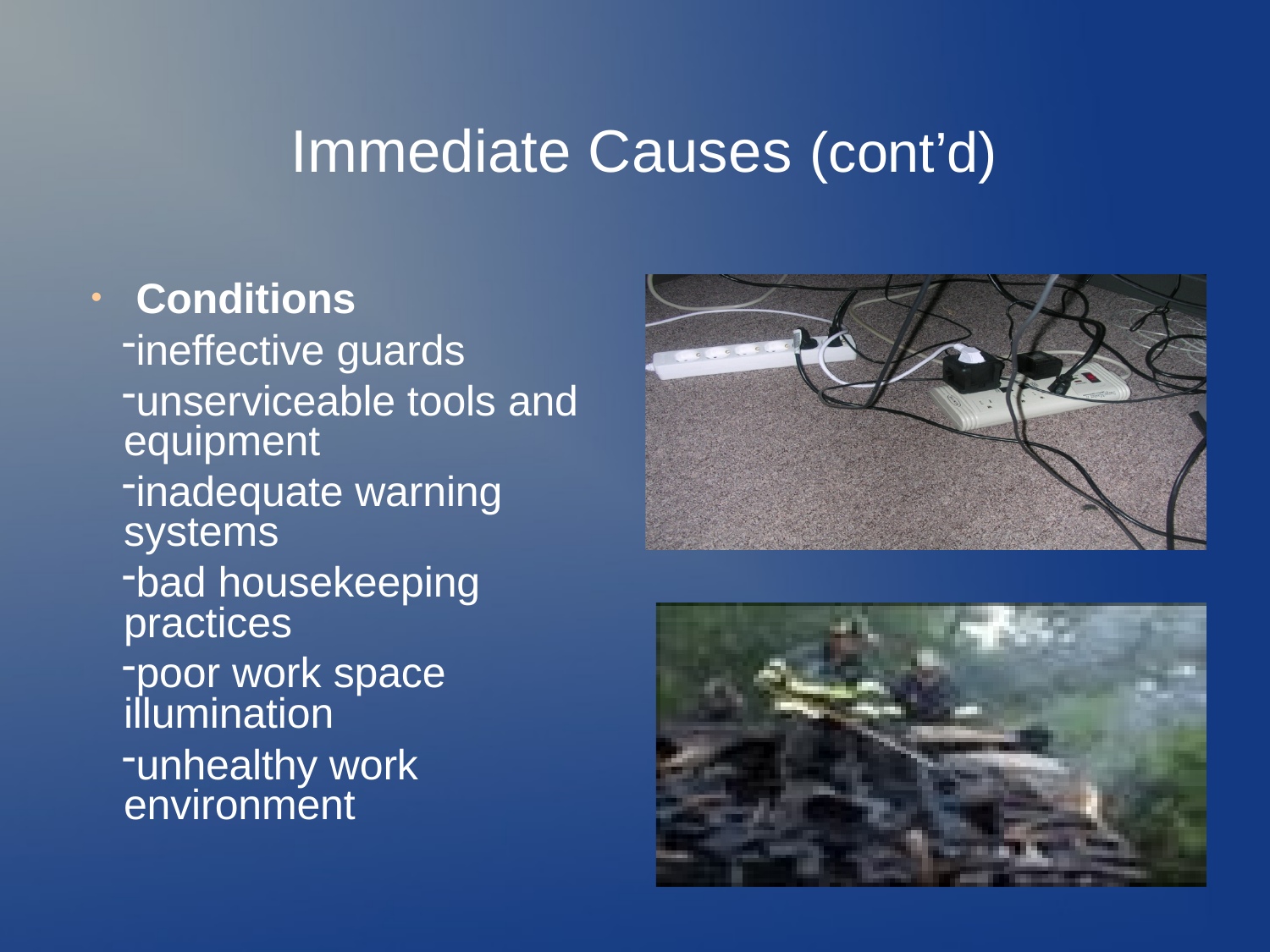

# Immediate Causes (cont’d)
Conditions
ineffective guards
unserviceable tools and  equipment
inadequate warning  systems
bad housekeeping  practices
poor work space  illumination
unhealthy work  environment

●